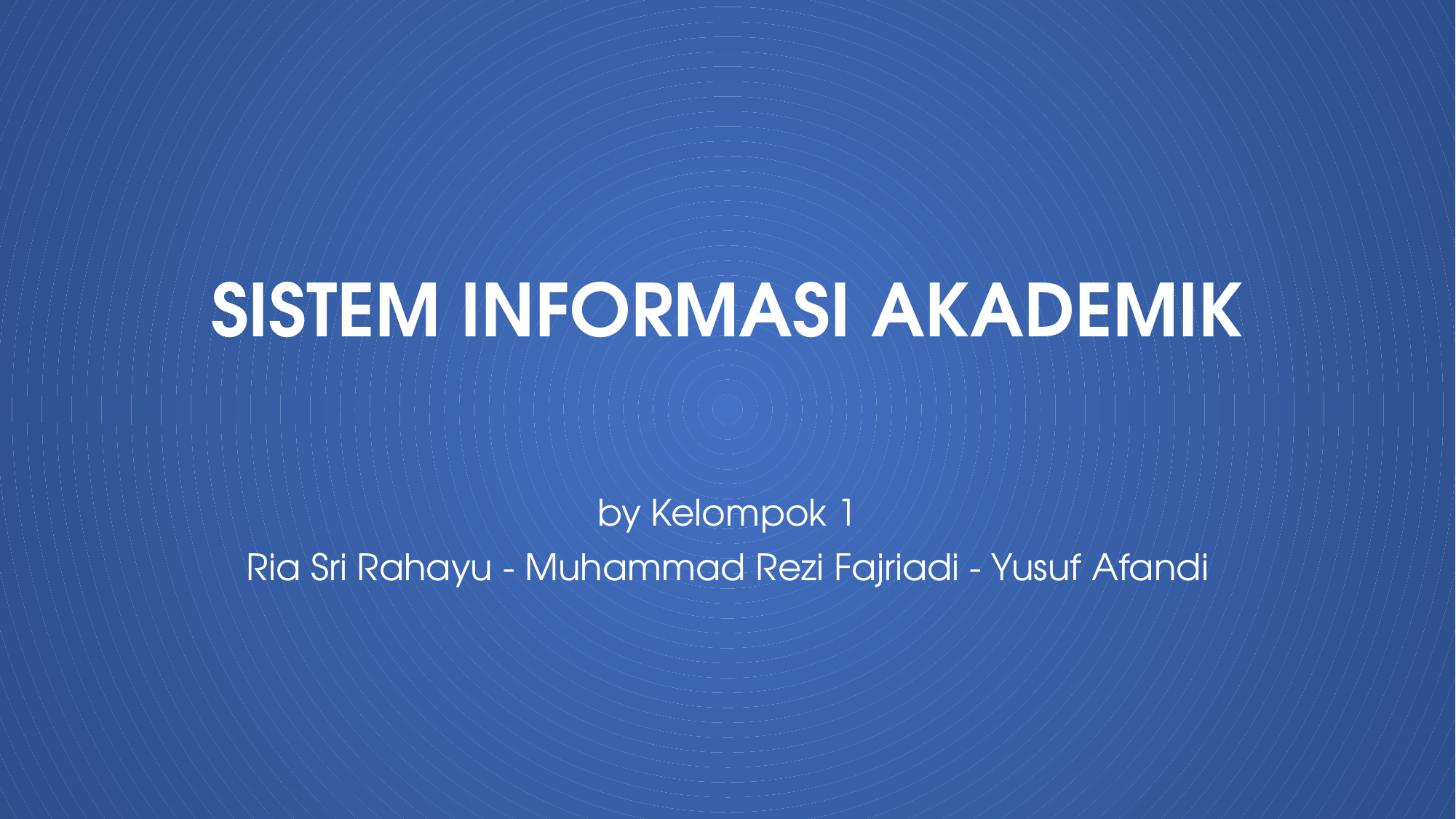

# SISTEM INFORMASI AKADEMIK

by Kelompok 1
Ria Sri Rahayu - Muhammad Rezi Fajriadi - Yusuf Afandi